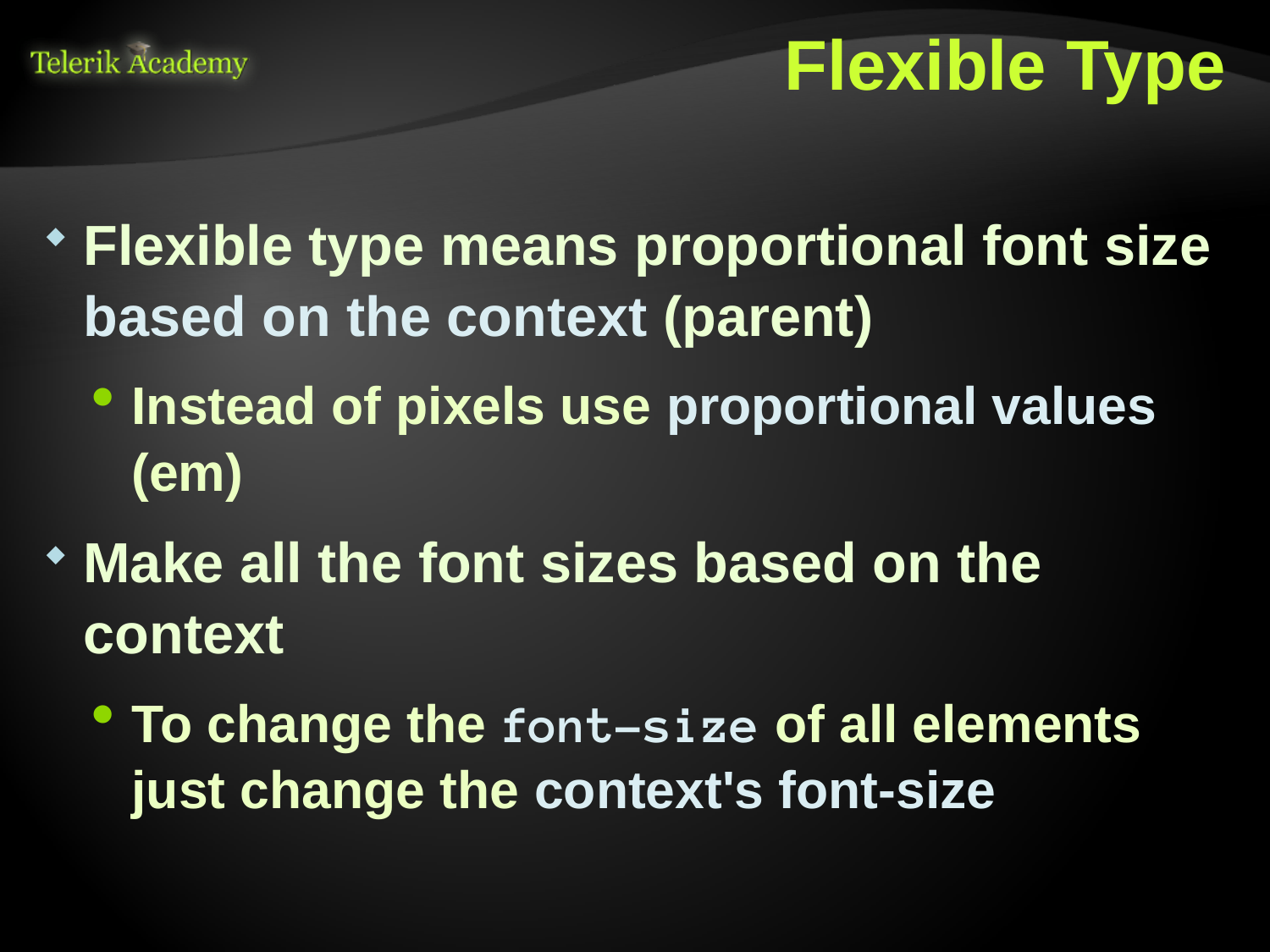

# Flexible Type
Flexible type means proportional font size based on the context (parent)
Instead of pixels use proportional values (em)
Make all the font sizes based on the context
To change the font-size of all elements just change the context's font-size